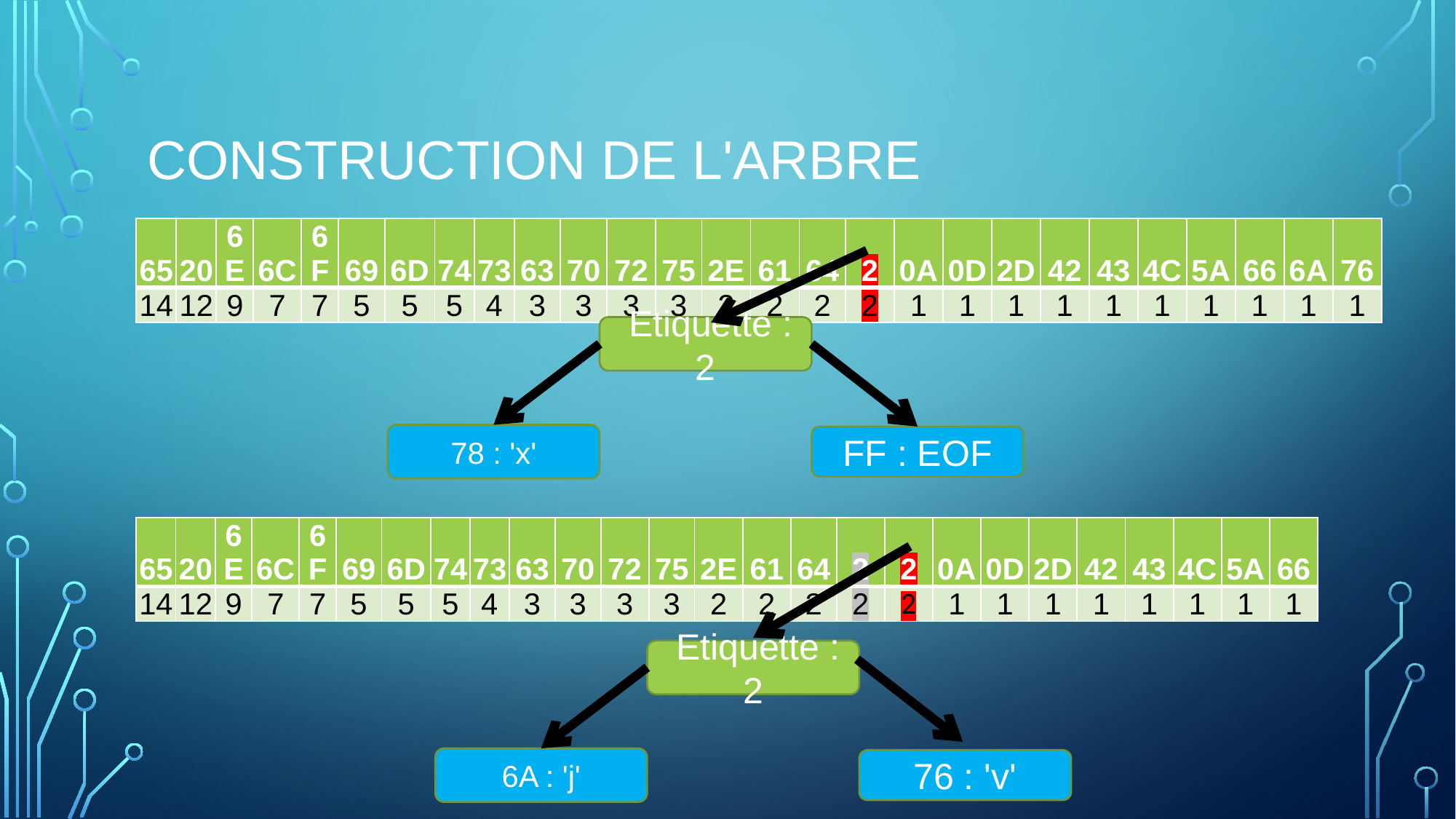

# Construction de l'ARBRE
| 65 | 20 | 6E | 6C | 6F | 69 | 6D | 74 | 73 | 63 | 70 | 72 | 75 | 2E | 61 | 64 | 2 | 0A | 0D | 2D | 42 | 43 | 4C | 5A | 66 | 6A | 76 |
| --- | --- | --- | --- | --- | --- | --- | --- | --- | --- | --- | --- | --- | --- | --- | --- | --- | --- | --- | --- | --- | --- | --- | --- | --- | --- | --- |
| 14 | 12 | 9 | 7 | 7 | 5 | 5 | 5 | 4 | 3 | 3 | 3 | 3 | 2 | 2 | 2 | 2 | 1 | 1 | 1 | 1 | 1 | 1 | 1 | 1 | 1 | 1 |
 Etiquette : 2
78 : 'x'
FF : EOF
| 65 | 20 | 6E | 6C | 6F | 69 | 6D | 74 | 73 | 63 | 70 | 72 | 75 | 2E | 61 | 64 | 2 | 2 | 0A | 0D | 2D | 42 | 43 | 4C | 5A | 66 |
| --- | --- | --- | --- | --- | --- | --- | --- | --- | --- | --- | --- | --- | --- | --- | --- | --- | --- | --- | --- | --- | --- | --- | --- | --- | --- |
| 14 | 12 | 9 | 7 | 7 | 5 | 5 | 5 | 4 | 3 | 3 | 3 | 3 | 2 | 2 | 2 | 2 | 2 | 1 | 1 | 1 | 1 | 1 | 1 | 1 | 1 |
 Etiquette : 2
6A : 'j'
76 : 'v'